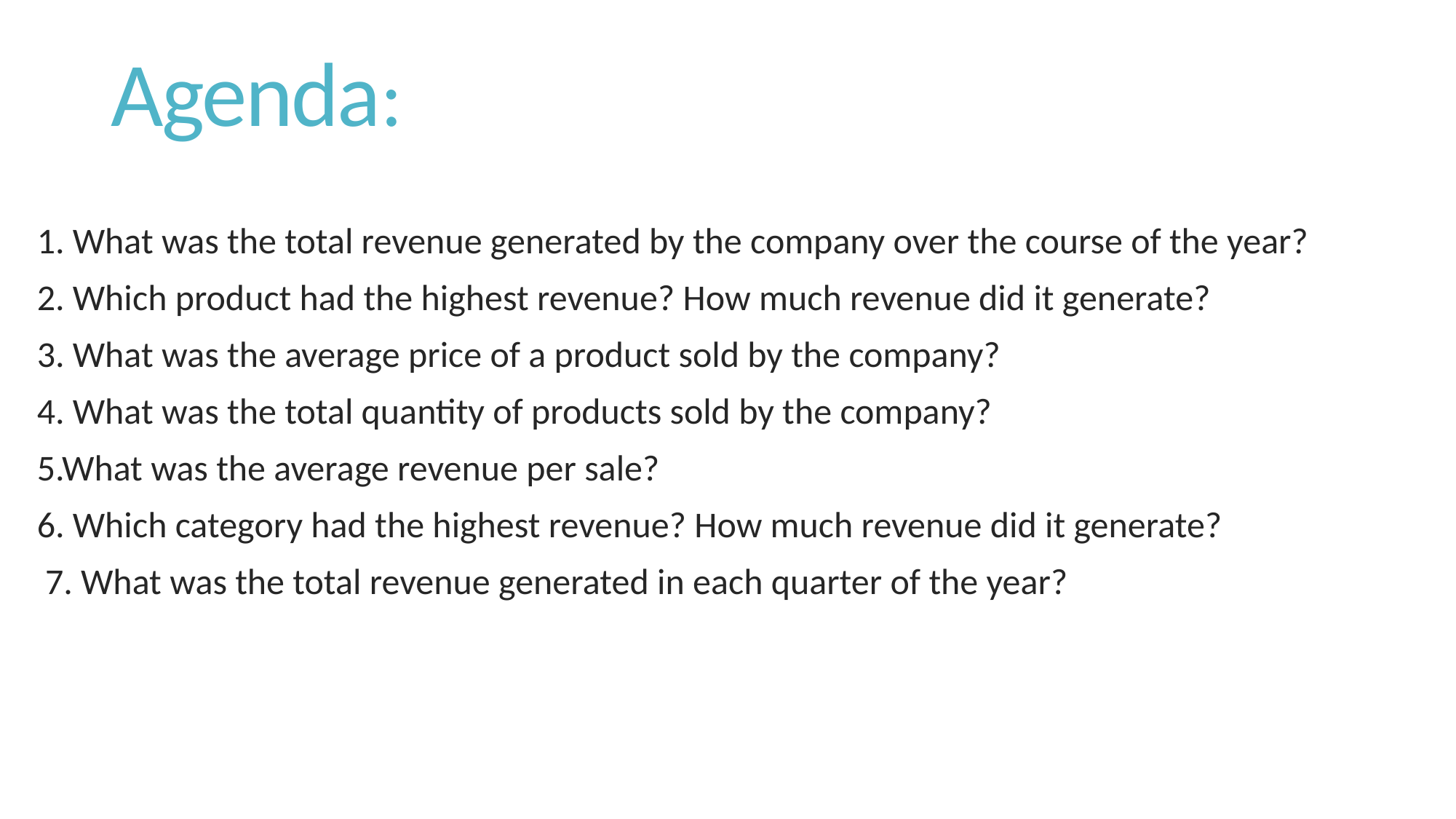

# Agenda:
1. What was the total revenue generated by the company over the course of the year?
2. Which product had the highest revenue? How much revenue did it generate?
3. What was the average price of a product sold by the company?
4. What was the total quantity of products sold by the company?
5.What was the average revenue per sale?
6. Which category had the highest revenue? How much revenue did it generate?
 7. What was the total revenue generated in each quarter of the year?